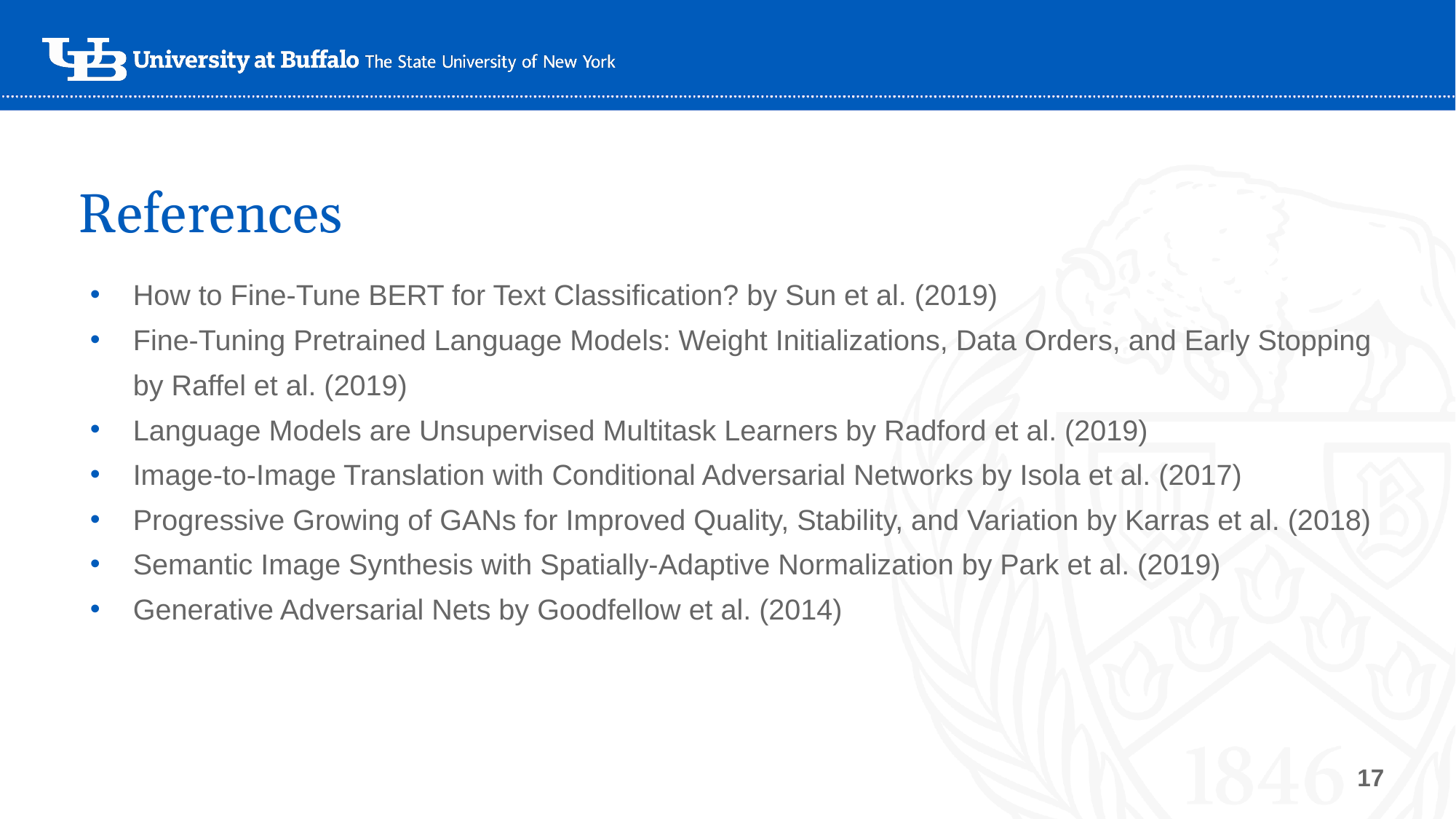

# References
How to Fine-Tune BERT for Text Classification? by Sun et al. (2019)
Fine-Tuning Pretrained Language Models: Weight Initializations, Data Orders, and Early Stopping by Raffel et al. (2019)
Language Models are Unsupervised Multitask Learners by Radford et al. (2019)
Image-to-Image Translation with Conditional Adversarial Networks by Isola et al. (2017)
Progressive Growing of GANs for Improved Quality, Stability, and Variation by Karras et al. (2018)
Semantic Image Synthesis with Spatially-Adaptive Normalization by Park et al. (2019)
Generative Adversarial Nets by Goodfellow et al. (2014)
17